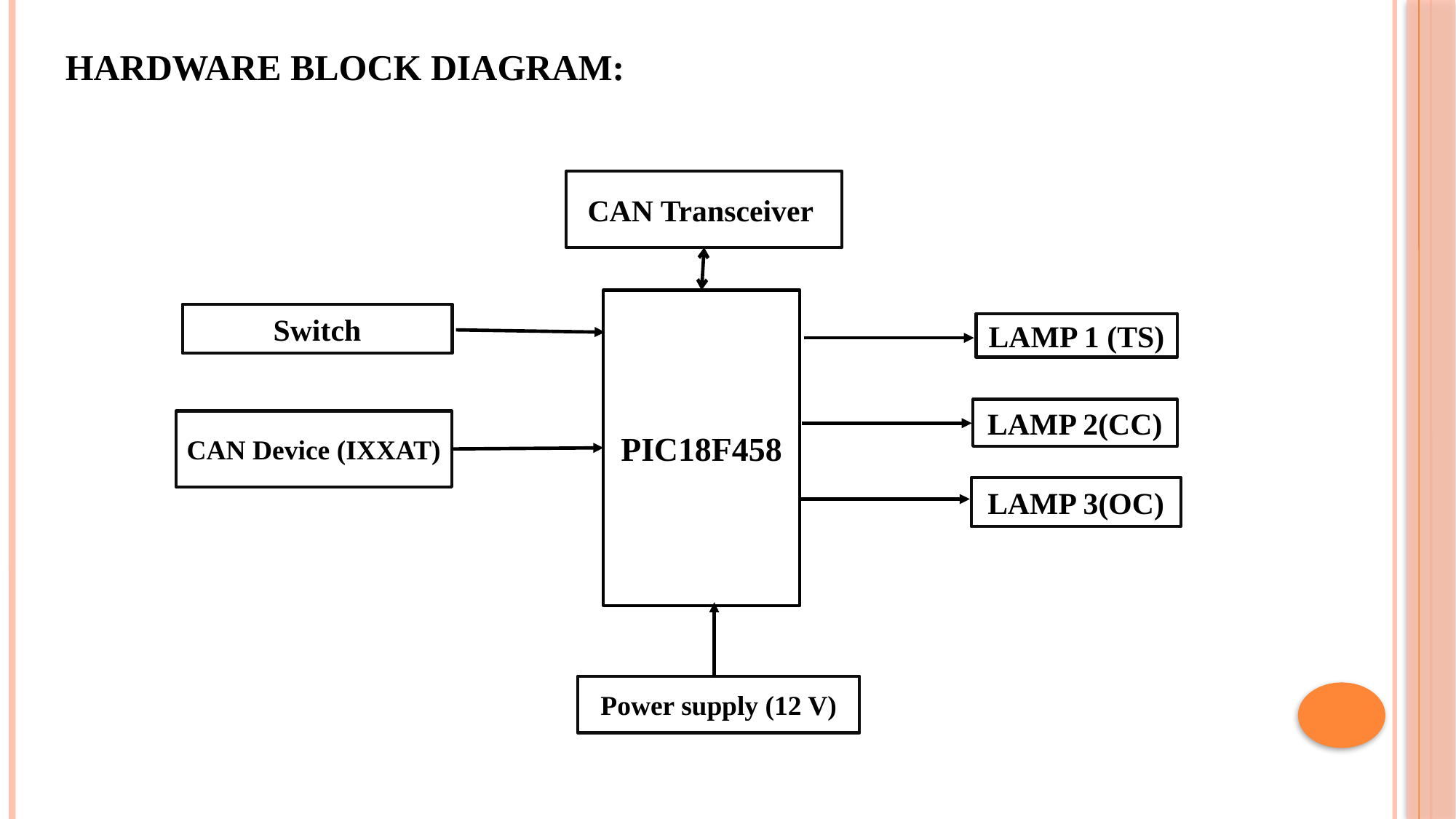

HARDWARE BLOCK DIAGRAM:
CAN Transceiver
PIC18F458
Switch
LAMP 1 (TS)
LAMP 2(CC)
CAN Device (IXXAT)
LAMP 3(OC)
Power supply (12 V)